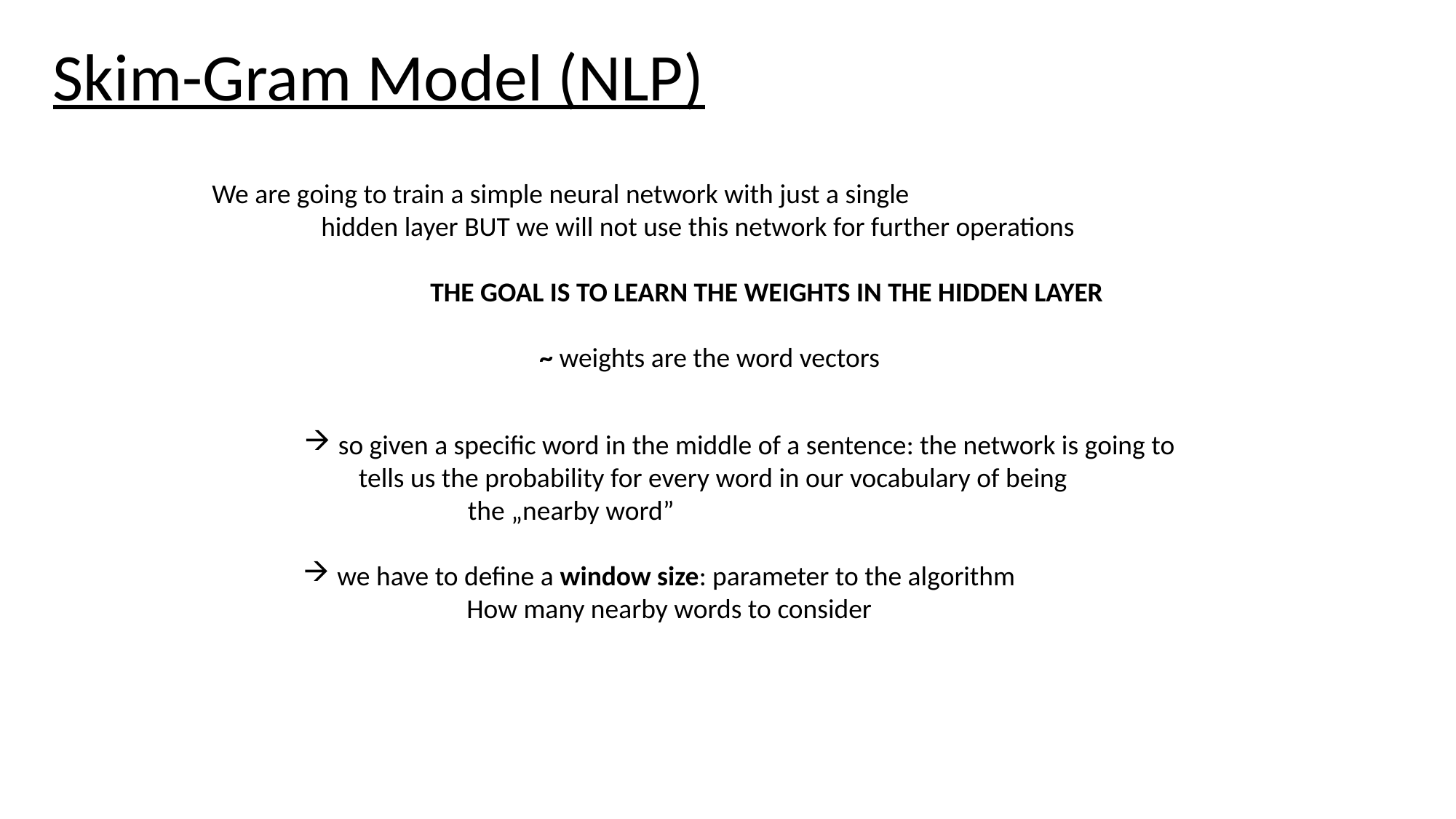

# Skim-Gram Model (NLP)
We are going to train a simple neural network with just a single
	hidden layer BUT we will not use this network for further operations

		THE GOAL IS TO LEARN THE WEIGHTS IN THE HIDDEN LAYER

			~ weights are the word vectors

so given a specific word in the middle of a sentence: the network is going to
tells us the probability for every word in our vocabulary of being
	the „nearby word”
we have to define a window size: parameter to the algorithm
	How many nearby words to consider